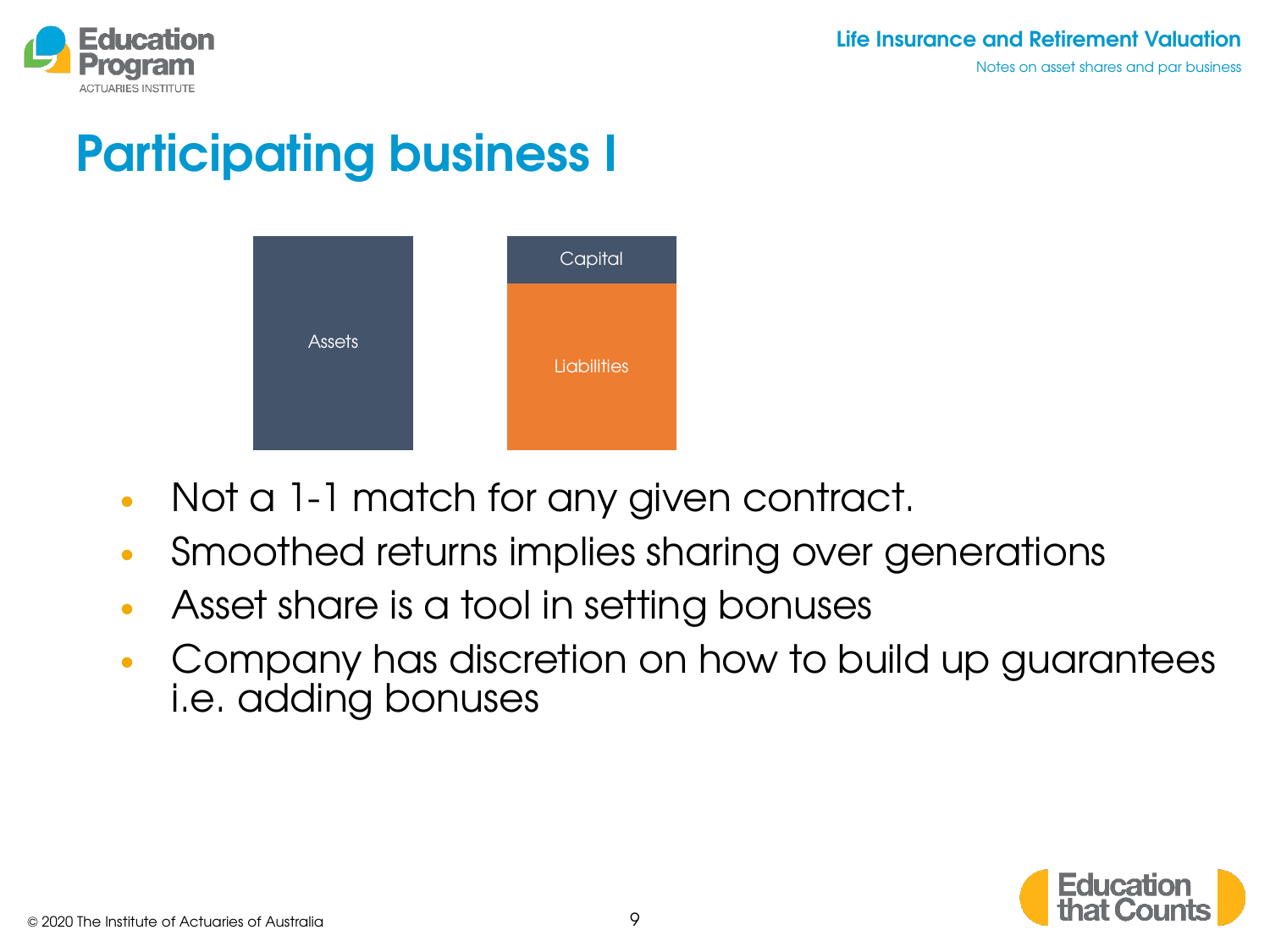

# Participating business I

Not a 1-1 match for any given contract.
Smoothed returns implies sharing over generations
Asset share is a tool in setting bonuses
Company has discretion on how to build up guarantees i.e. adding bonuses

| Assets |  | Capital |
| --- | --- | --- |
|  |  |  |
|  |  | Liabilities |
|  |  |  |
|  |  |  |
|  |  |  |
|  |  |  |
|  |  |  |
|  |  |  |